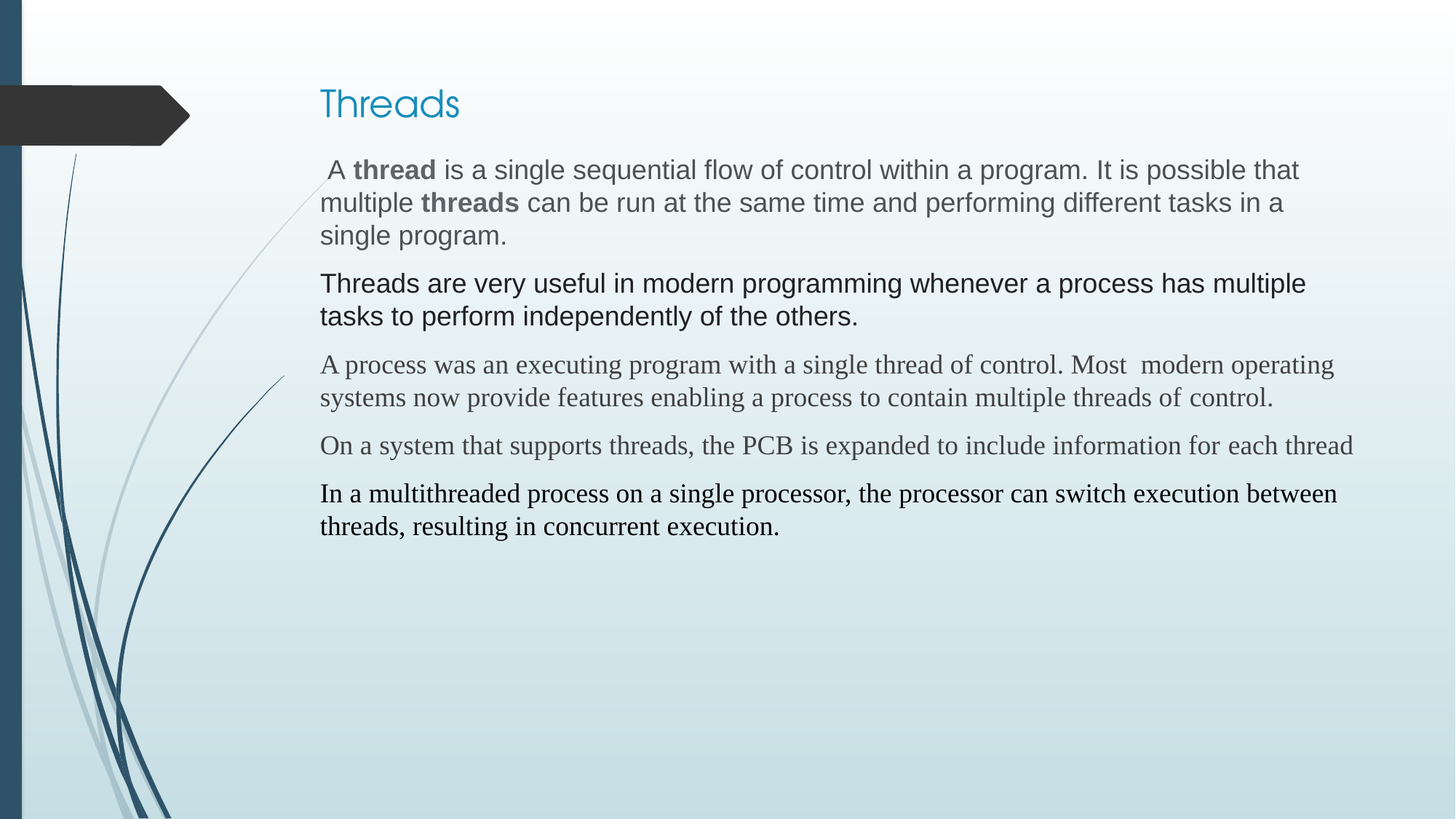

# Threads
 A thread is a single sequential flow of control within a program. It is possible that multiple threads can be run at the same time and performing different tasks in a single program.
Threads are very useful in modern programming whenever a process has multiple tasks to perform independently of the others.
A process was an executing program with a single thread of control. Most  modern operating systems now provide features enabling a process to contain multiple threads of control.
On a system that supports threads, the PCB is expanded to include information for each thread
In a multithreaded process on a single processor, the processor can switch execution between threads, resulting in concurrent execution.